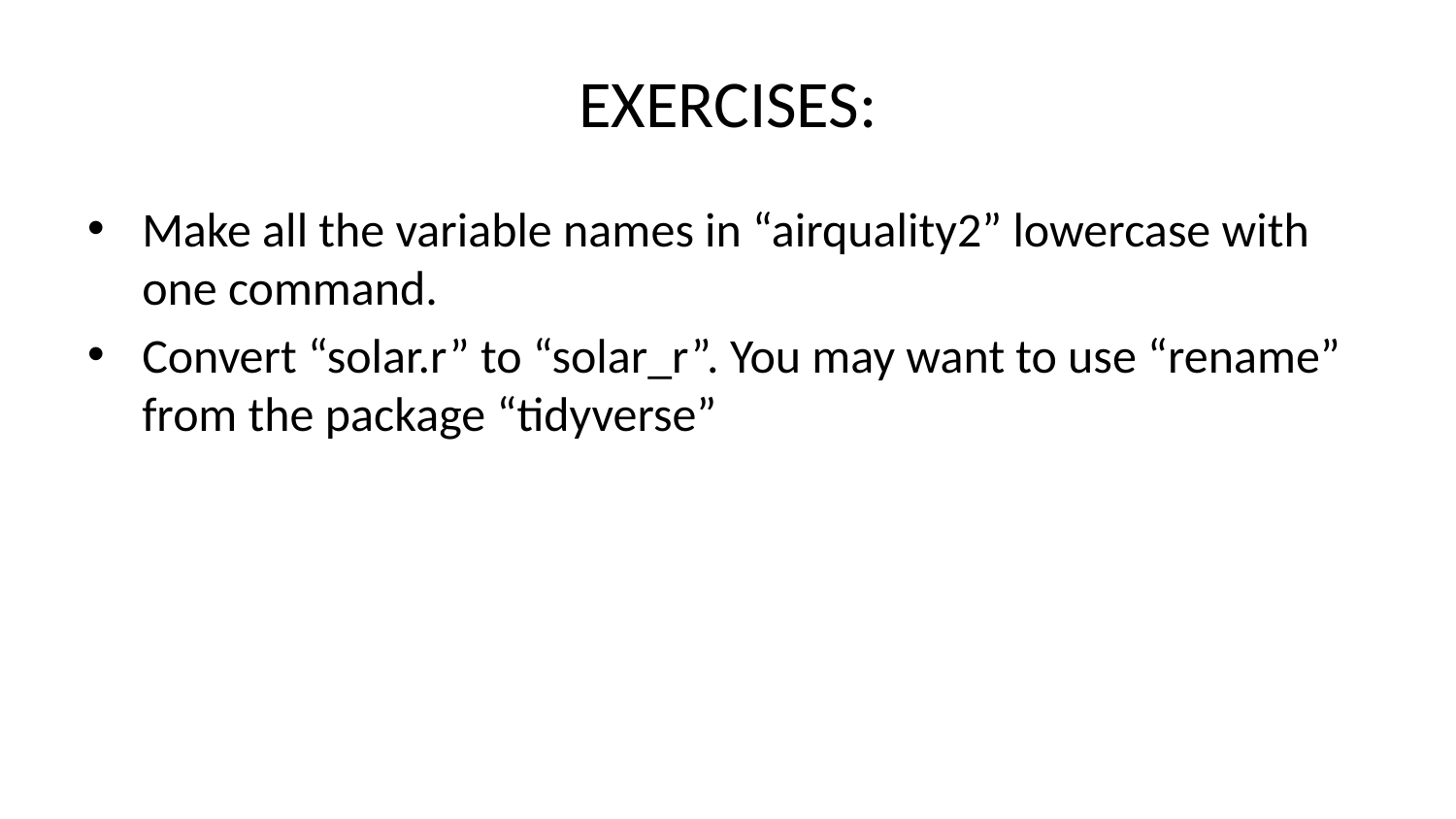

# EXERCISES:
Make all the variable names in “airquality2” lowercase with one command.
Convert “solar.r” to “solar_r”. You may want to use “rename” from the package “tidyverse”